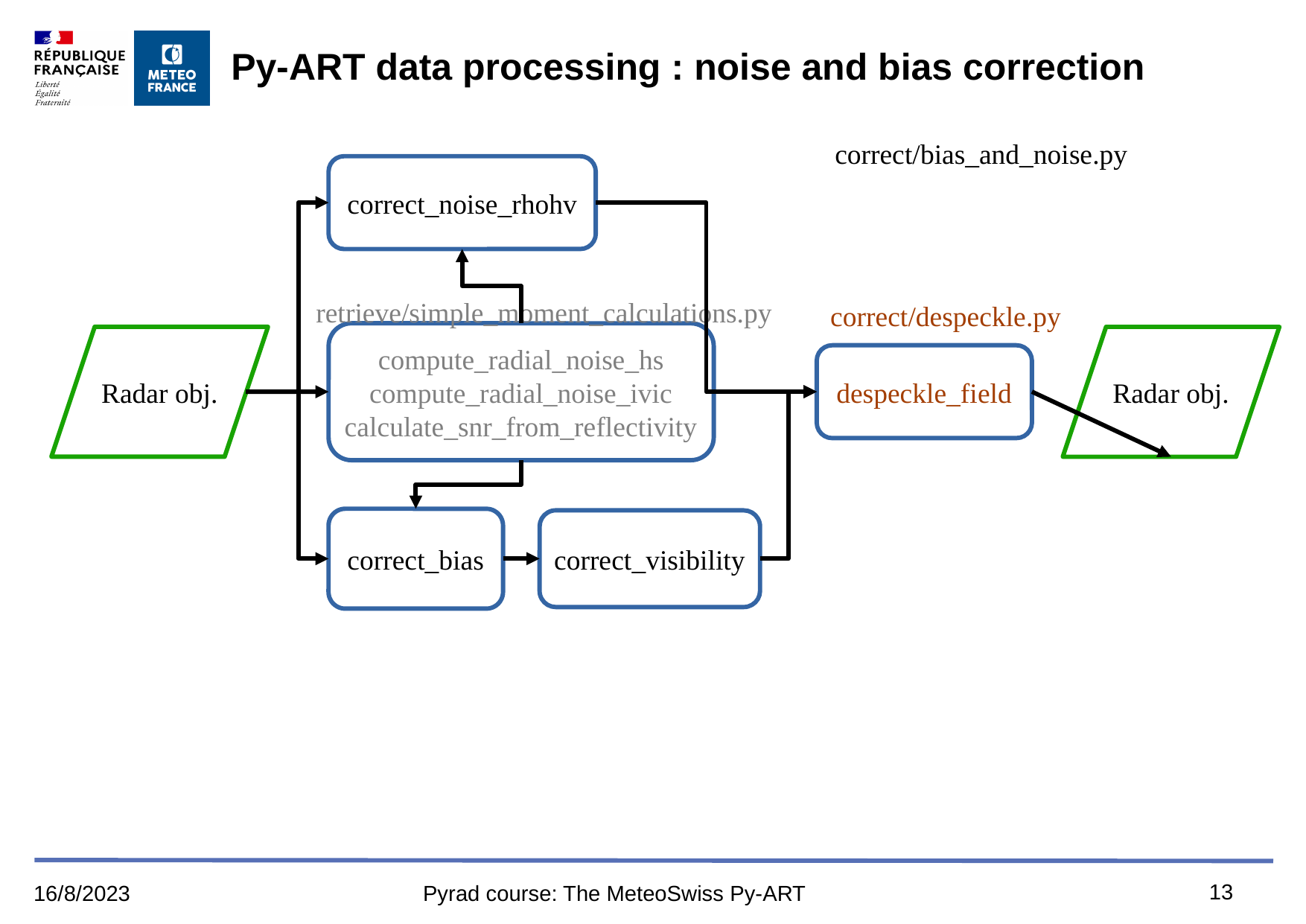

# Py-ART data processing : noise and bias correction
correct/bias_and_noise.py
correct_noise_rhohv
retrieve/simple_moment_calculations.py
correct/despeckle.py
compute_radial_noise_hs
compute_radial_noise_ivic
calculate_snr_from_reflectivity
Radar obj.
Radar obj.
despeckle_field
correct_bias
correct_visibility
13
16/8/2023
Pyrad course: The MeteoSwiss Py-ART